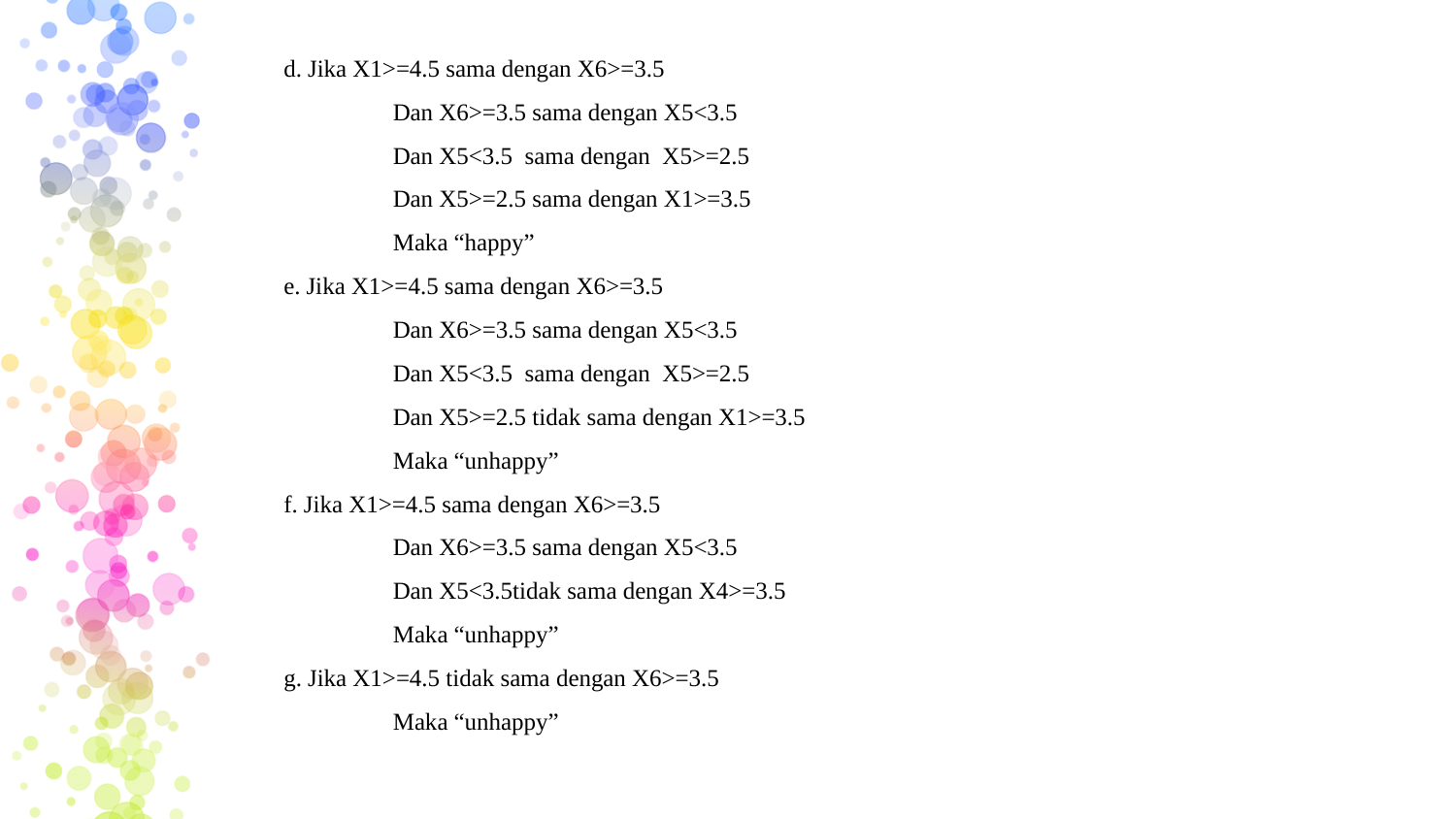

d. Jika X1>=4.5 sama dengan X6>=3.5
Dan X6>=3.5 sama dengan X5<3.5
Dan X5<3.5  sama dengan  X5>=2.5
Dan X5>=2.5 sama dengan X1>=3.5
Maka “happy”
e. Jika X1>=4.5 sama dengan X6>=3.5
Dan X6>=3.5 sama dengan X5<3.5
Dan X5<3.5  sama dengan  X5>=2.5
Dan X5>=2.5 tidak sama dengan X1>=3.5
Maka “unhappy”
f. Jika X1>=4.5 sama dengan X6>=3.5
Dan X6>=3.5 sama dengan X5<3.5
Dan X5<3.5tidak sama dengan X4>=3.5
Maka “unhappy”
g. Jika X1>=4.5 tidak sama dengan X6>=3.5
Maka “unhappy”